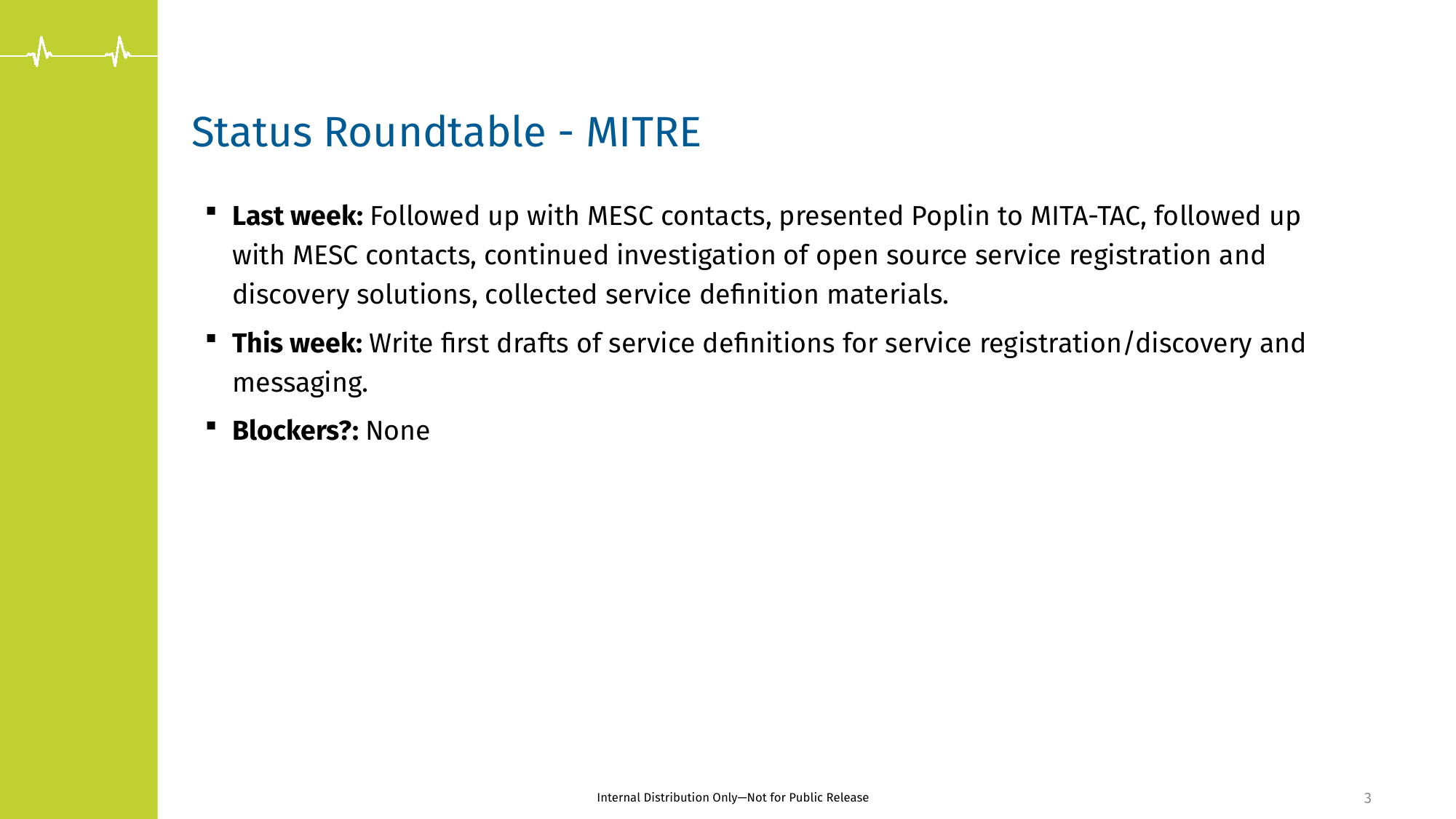

# Status Roundtable - MITRE
Last week: Followed up with MESC contacts, presented Poplin to MITA-TAC, followed up with MESC contacts, continued investigation of open source service registration and discovery solutions, collected service definition materials.
This week: Write first drafts of service definitions for service registration/discovery and messaging.
Blockers?: None
3